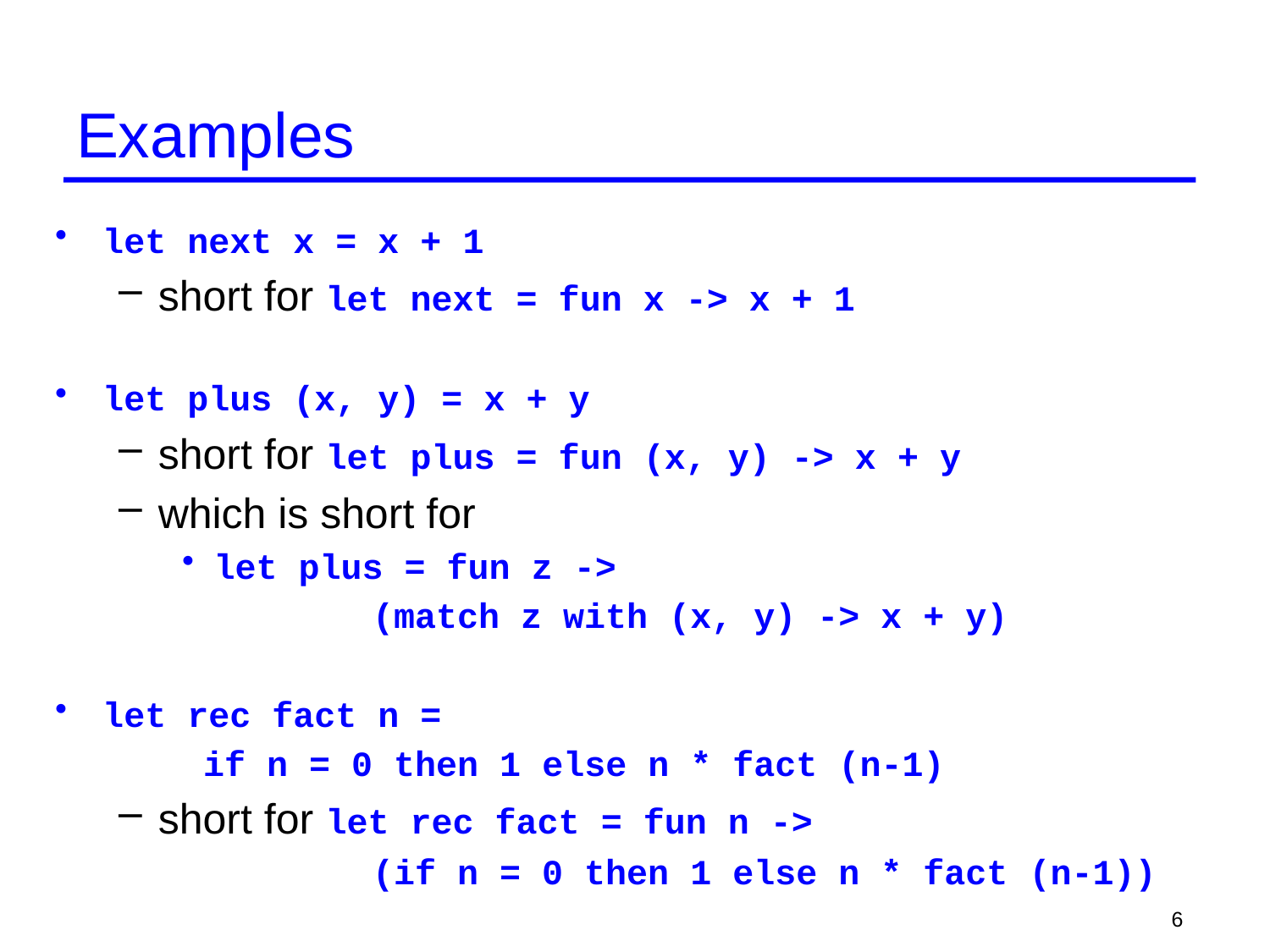

# Examples
let next x = x + 1
short for let next = fun x -> x + 1

let plus (x, y) = x + y
short for let plus = fun (x, y) -> x + y
which is short for
let plus = fun z ->
         (match z with (x, y) -> x + y)

let rec fact n =
       if n = 0 then 1 else n * fact (n-1)
short for let rec fact = fun n ->
            (if n = 0 then 1 else n * fact (n-1))
6